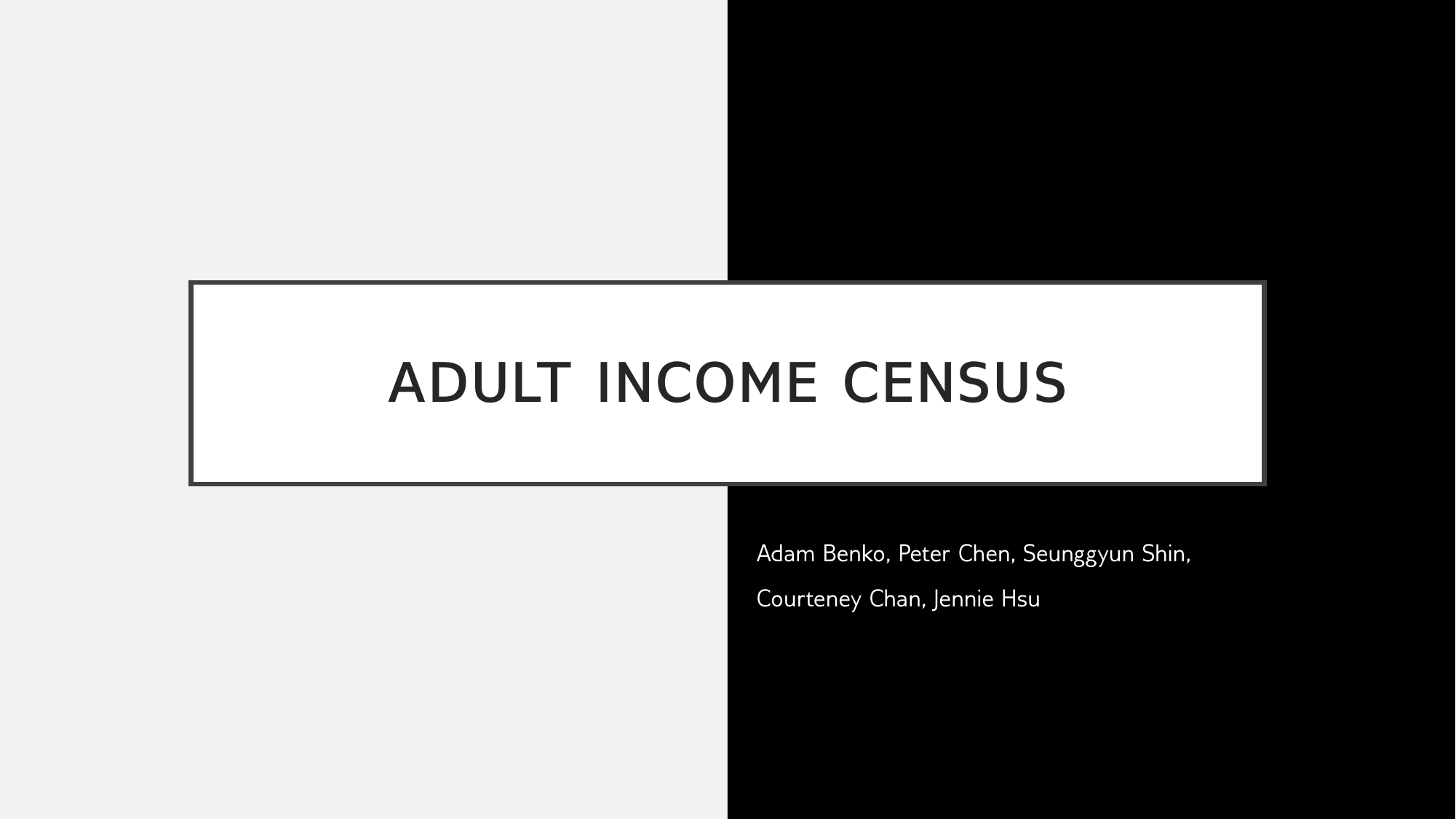

# Adult Income Census
Adam Benko, Peter Chen, Seunggyun Shin,
Courteney Chan, Jennie Hsu